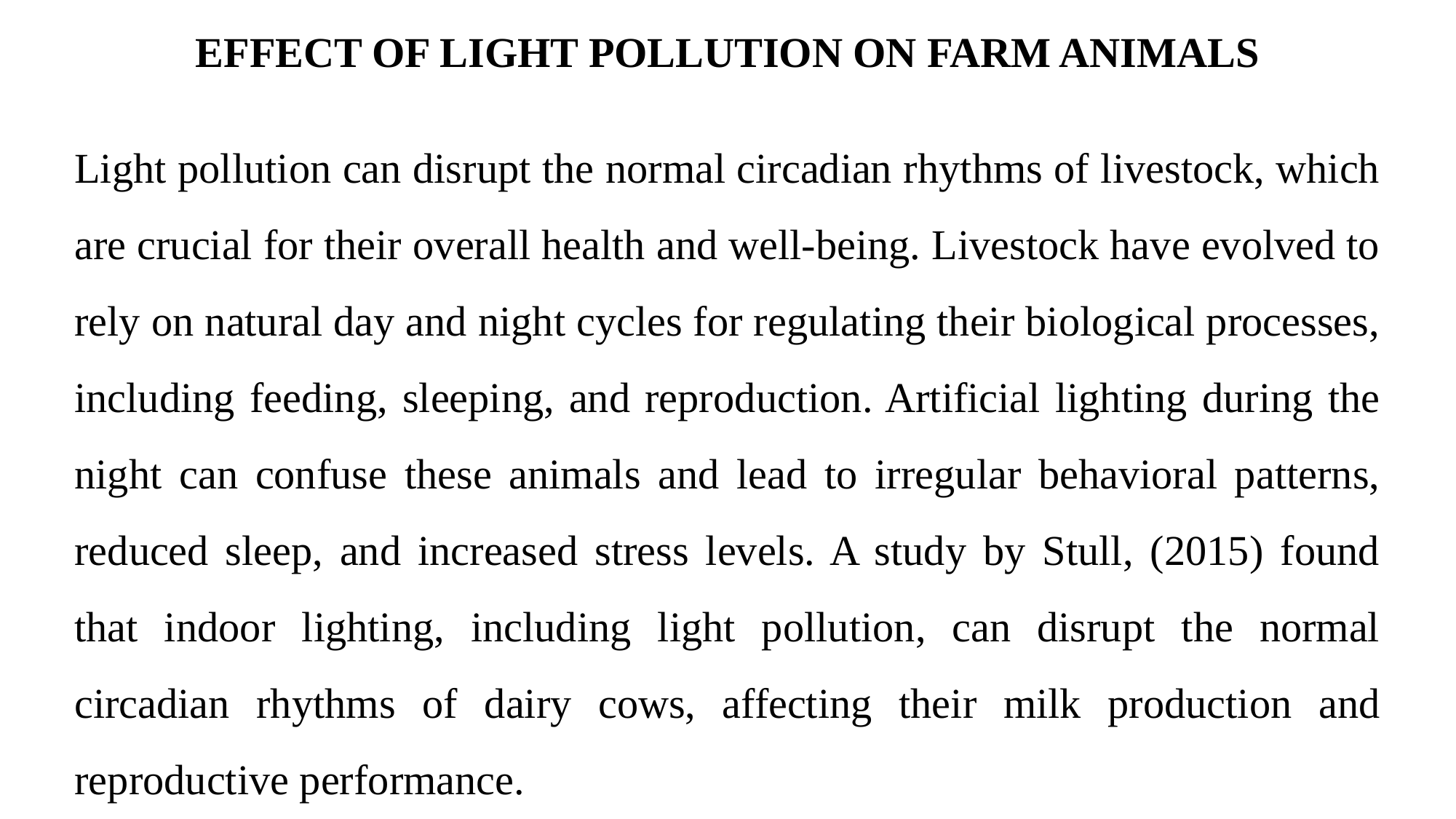

# EFFECT OF LIGHT POLLUTION ON FARM ANIMALS
Light pollution can disrupt the normal circadian rhythms of livestock, which are crucial for their overall health and well-being. Livestock have evolved to rely on natural day and night cycles for regulating their biological processes, including feeding, sleeping, and reproduction. Artificial lighting during the night can confuse these animals and lead to irregular behavioral patterns, reduced sleep, and increased stress levels. A study by Stull, (2015) found that indoor lighting, including light pollution, can disrupt the normal circadian rhythms of dairy cows, affecting their milk production and reproductive performance.